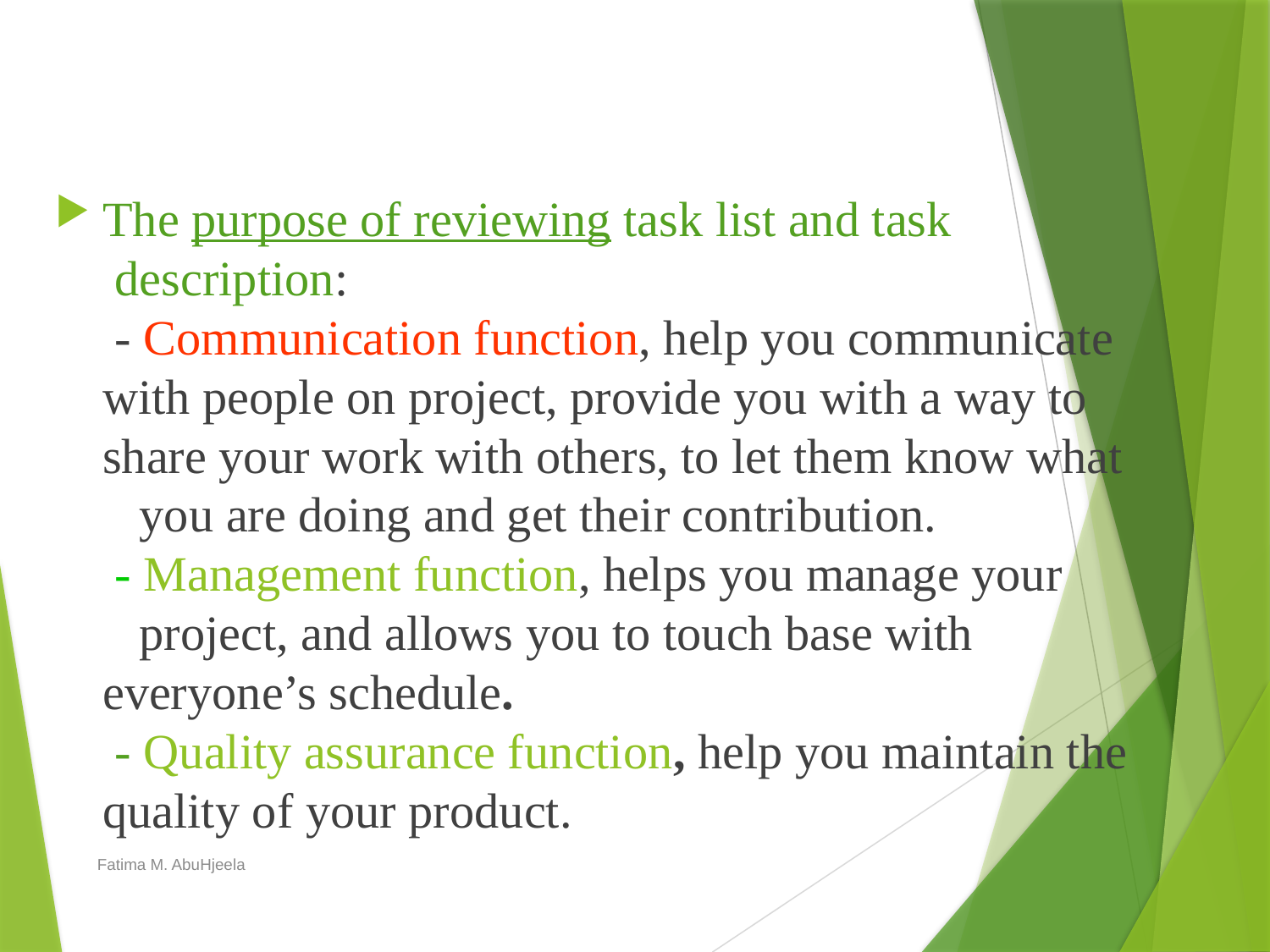

The purpose of reviewing task list and task
 description:
 - Communication function, help you communicate with people on project, provide you with a way to share your work with others, to let them know what
   you are doing and get their contribution.
 - Management function, helps you manage your
   project, and allows you to touch base with    everyone’s schedule.
 - Quality assurance function, help you maintain the quality of your product.
Fatima M. AbuHjeela